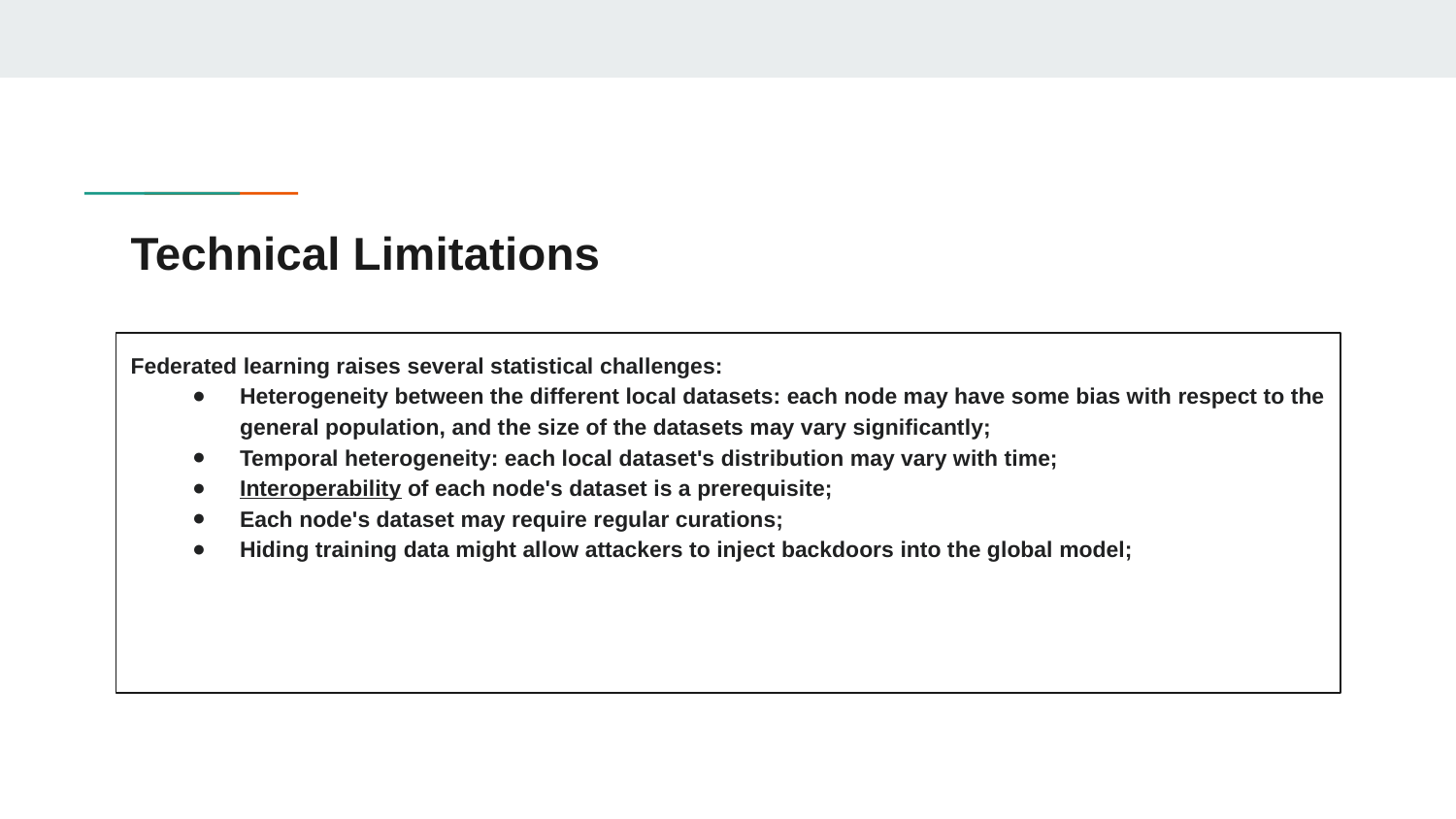

# Technical Limitations
Federated learning raises several statistical challenges:
Heterogeneity between the different local datasets: each node may have some bias with respect to the general population, and the size of the datasets may vary significantly;
Temporal heterogeneity: each local dataset's distribution may vary with time;
Interoperability of each node's dataset is a prerequisite;
Each node's dataset may require regular curations;
Hiding training data might allow attackers to inject backdoors into the global model;